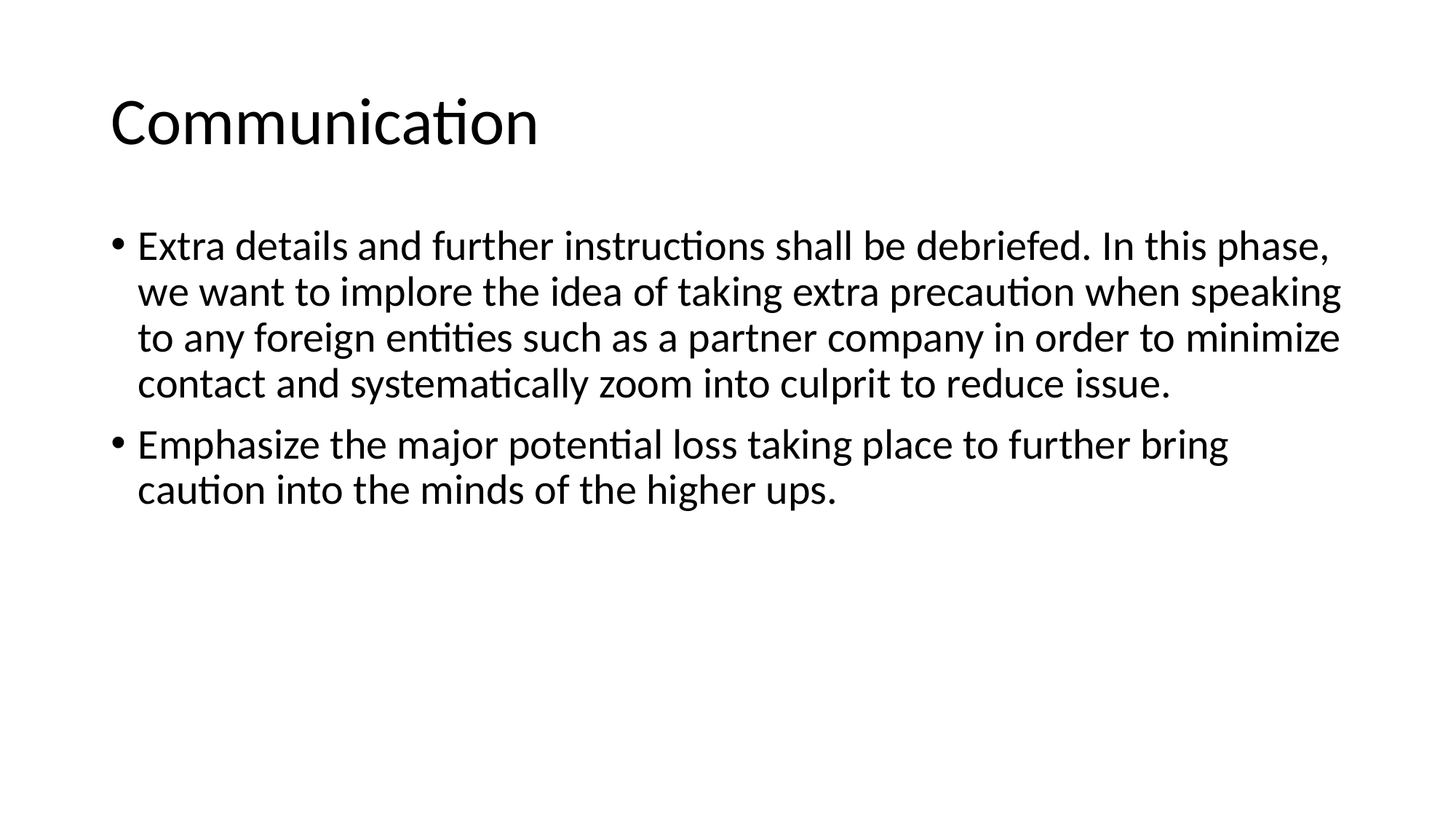

# Communication
Extra details and further instructions shall be debriefed. In this phase, we want to implore the idea of taking extra precaution when speaking to any foreign entities such as a partner company in order to minimize contact and systematically zoom into culprit to reduce issue.
Emphasize the major potential loss taking place to further bring caution into the minds of the higher ups.